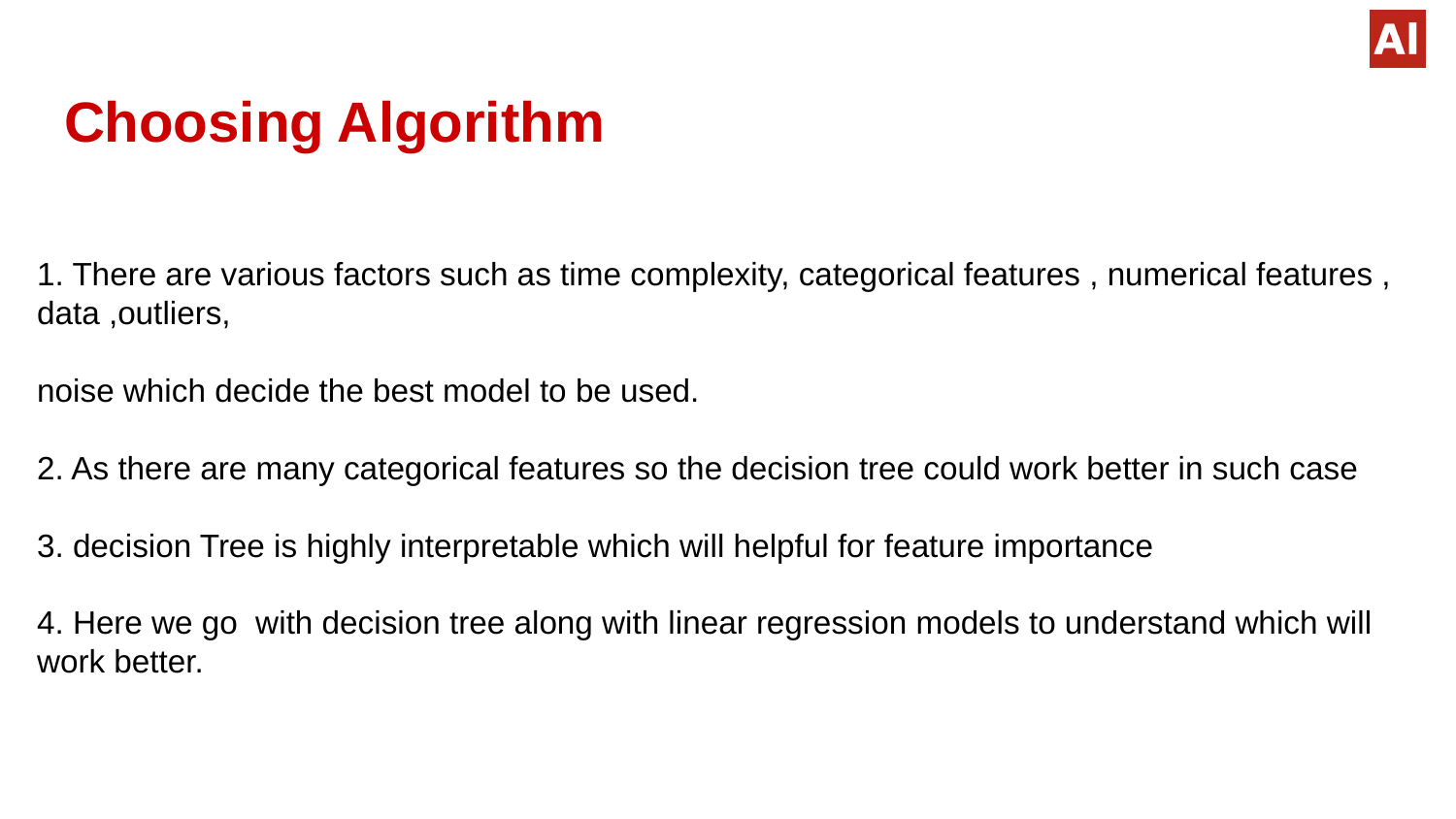

# Choosing Algorithm
1. There are various factors such as time complexity, categorical features , numerical features , data ,outliers,

noise which decide the best model to be used.

2. As there are many categorical features so the decision tree could work better in such case

3. decision Tree is highly interpretable which will helpful for feature importance

4. Here we go  with decision tree along with linear regression models to understand which will work better.